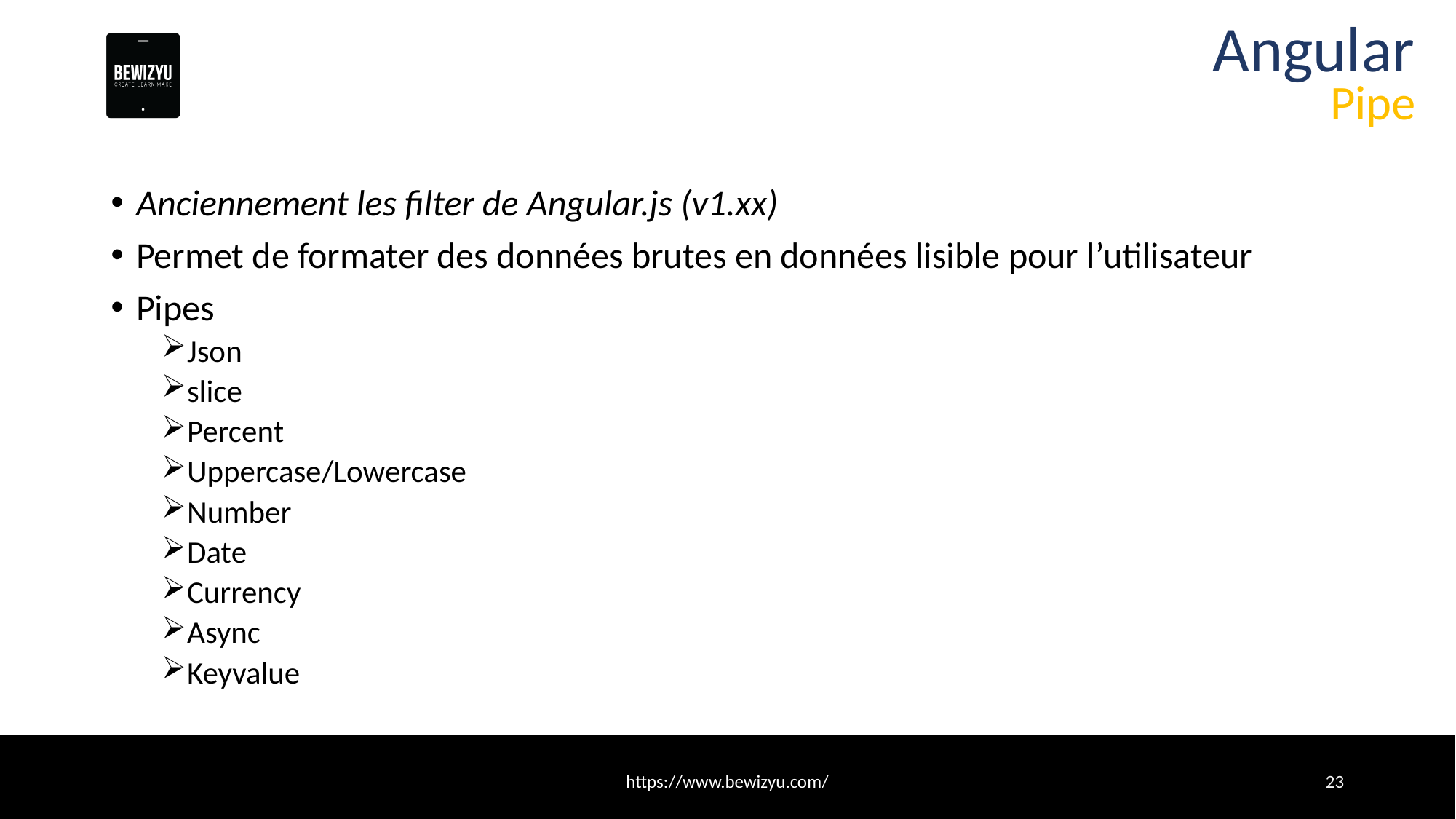

# Angular
Pipe
Anciennement les filter de Angular.js (v1.xx)
Permet de formater des données brutes en données lisible pour l’utilisateur
Pipes
Json
slice
Percent
Uppercase/Lowercase
Number
Date
Currency
Async
Keyvalue

https://www.bewizyu.com/
23